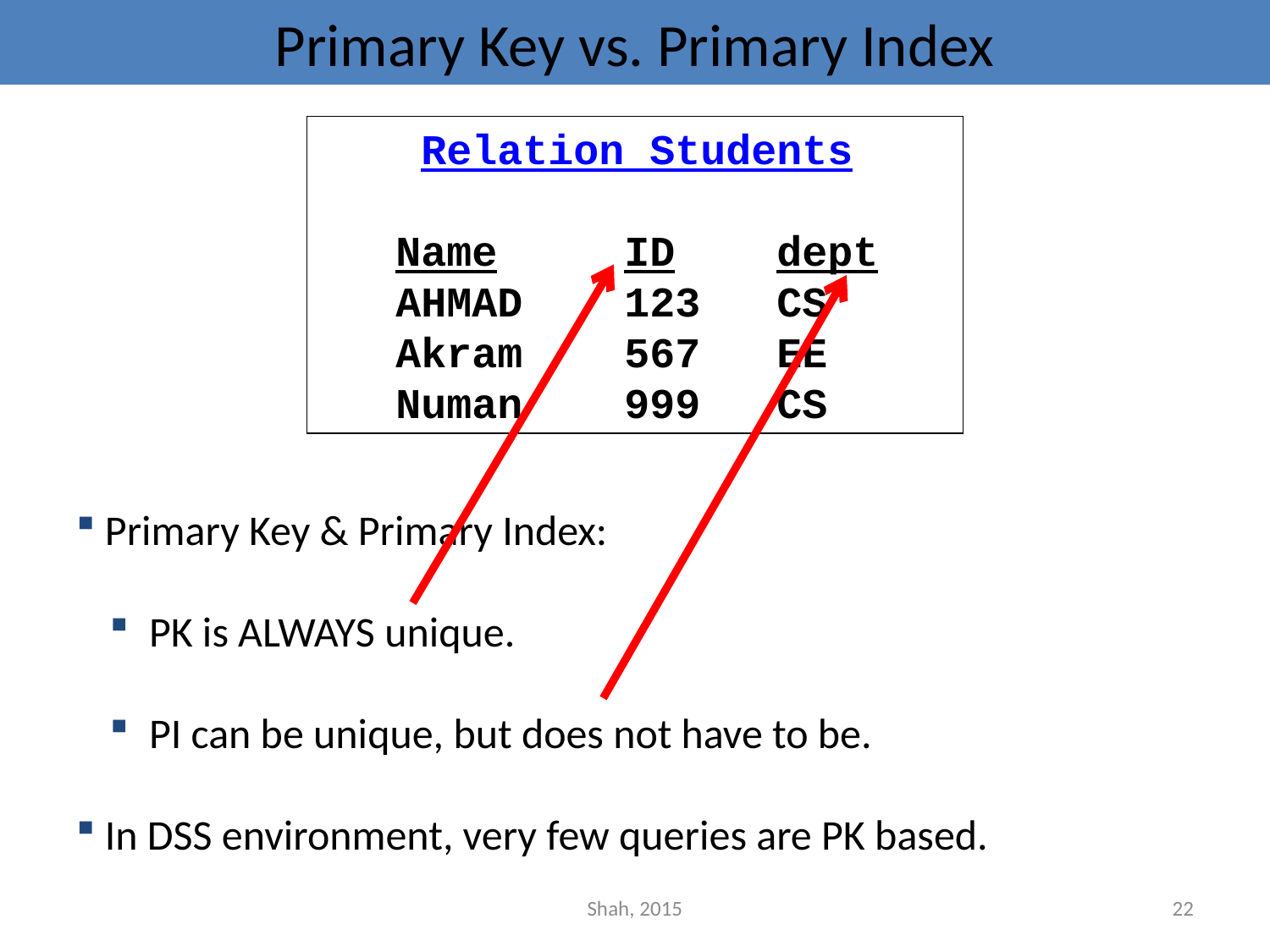

# Primary Key vs. Primary Index
    Relation Students

   Name     ID    dept
   AHMAD    123   CS
   Akram    567   EE
   Numan    999   CS

 Primary Key & Primary Index:

 PK is ALWAYS unique.

 PI can be unique, but does not have to be.

 In DSS environment, very few queries are PK based.
Shah, 2015
22